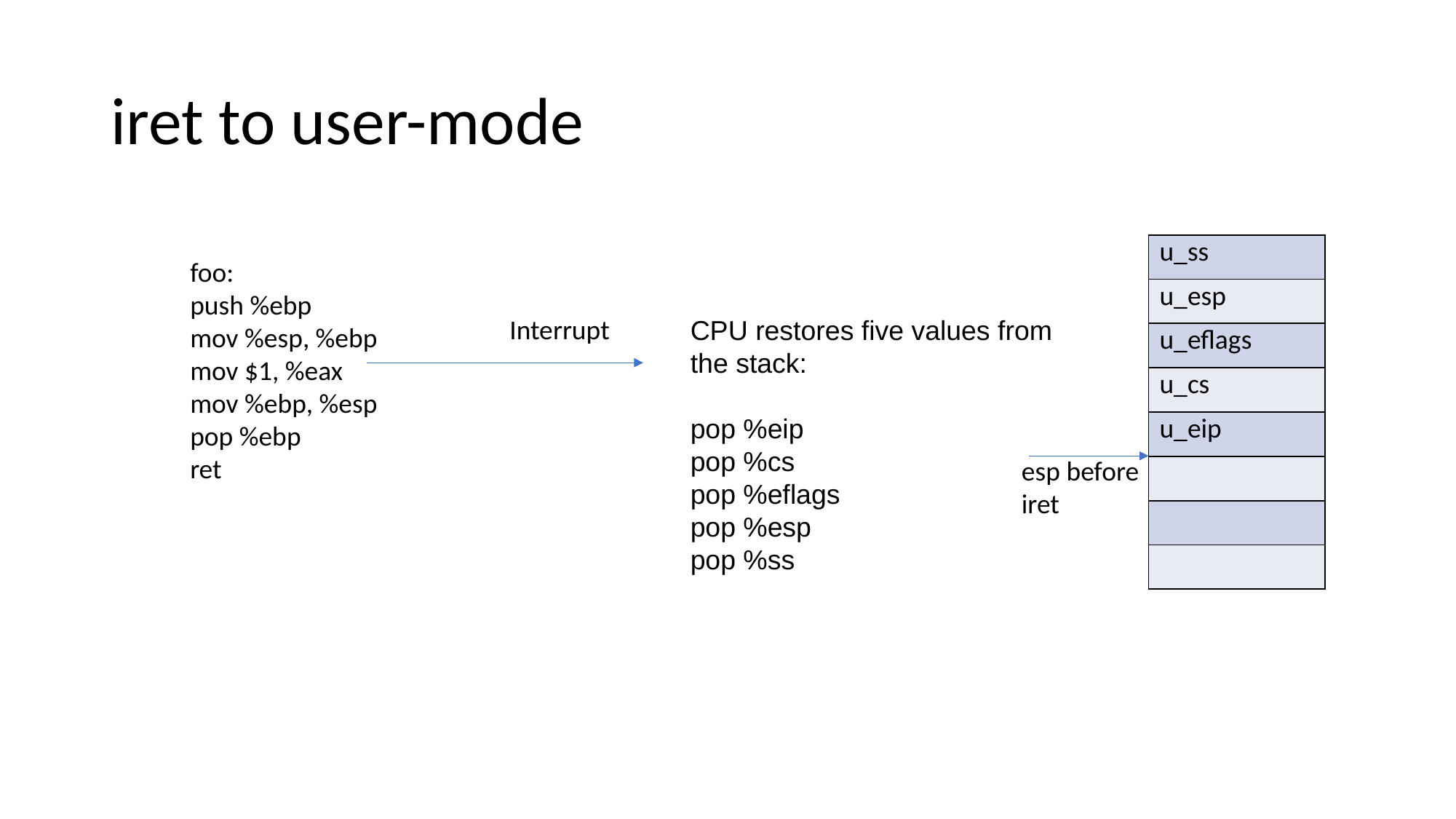

# iret to user-mode
| u\_ss |
| --- |
| u\_esp |
| u\_eflags |
| u\_cs |
| u\_eip |
|  |
|  |
|  |
foo:
push %ebp
mov %esp, %ebp
mov $1, %eax
mov %ebp, %esp
pop %ebp
ret
Interrupt
CPU restores five values from the stack:

pop %eip
pop %cs
pop %eflags
pop %esp
pop %ss
esp before
iret